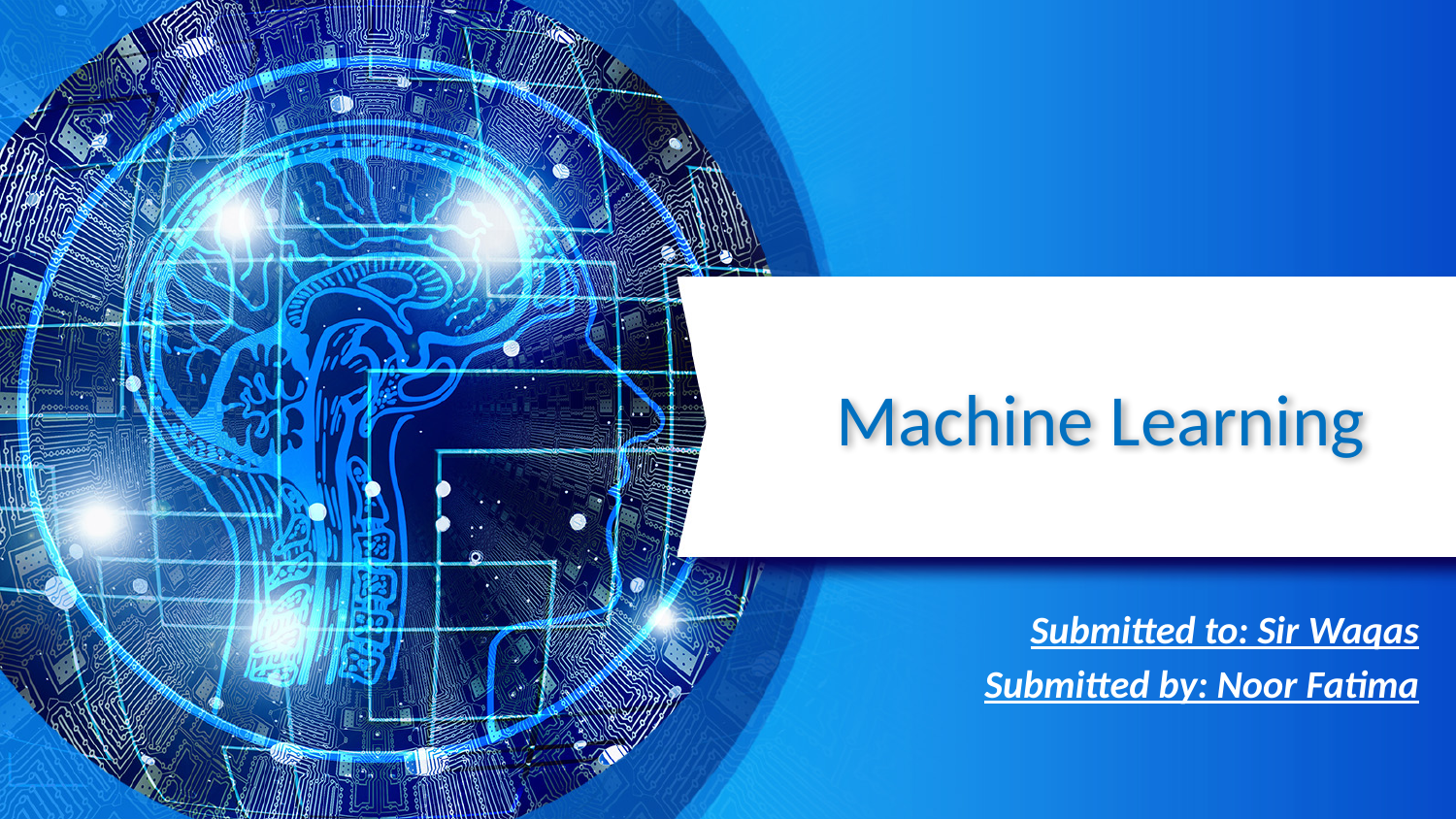

# Machine Learning
Submitted to: Sir Waqas
Submitted by: Noor Fatima